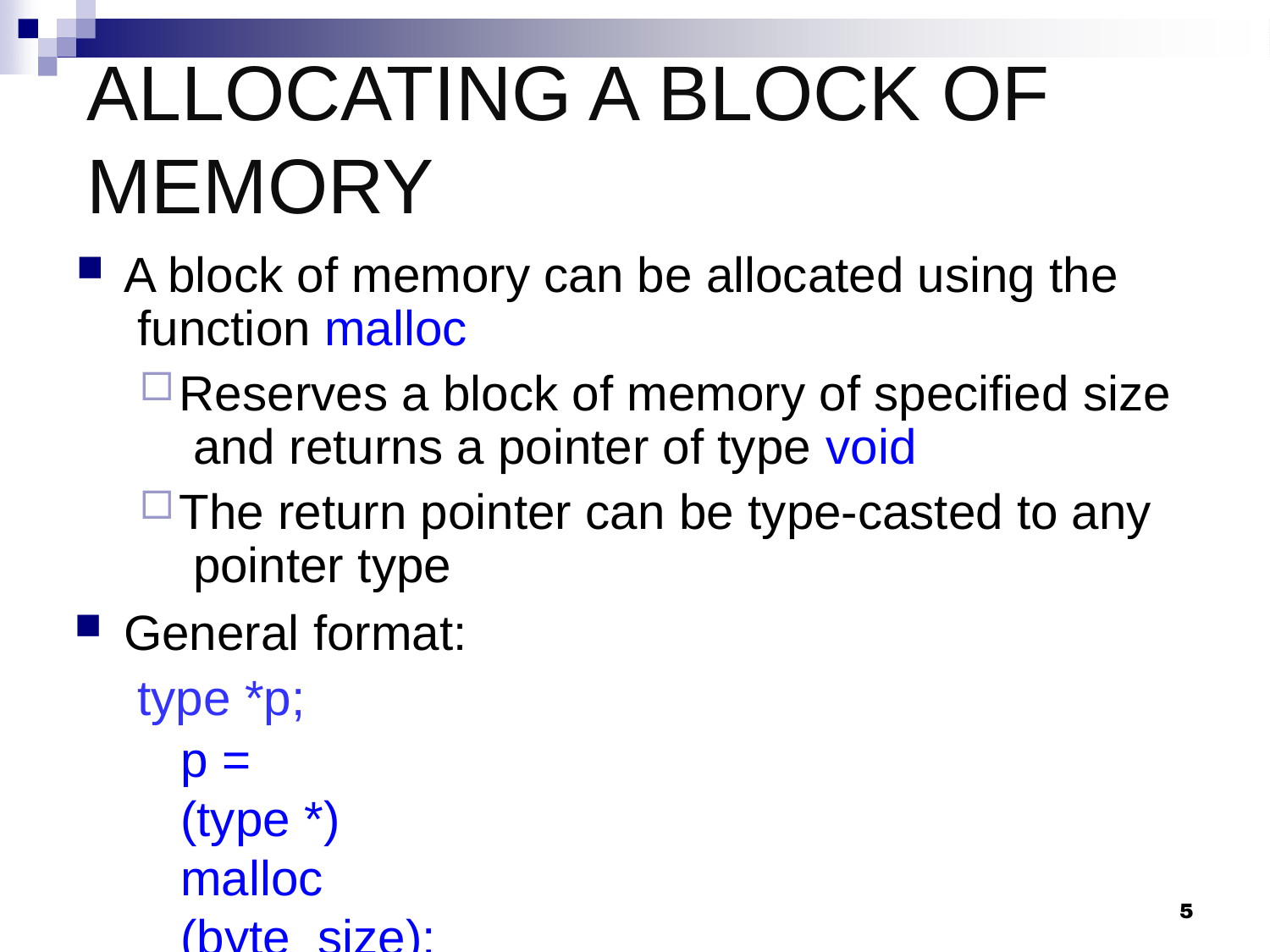

# Allocating a Block of Memory
A block of memory can be allocated using the  function malloc
Reserves a block of memory of specified size  and returns a pointer of type void
The return pointer can be type-casted to any  pointer type
General format:  type *p;
p =	(type *) malloc (byte_size);
5